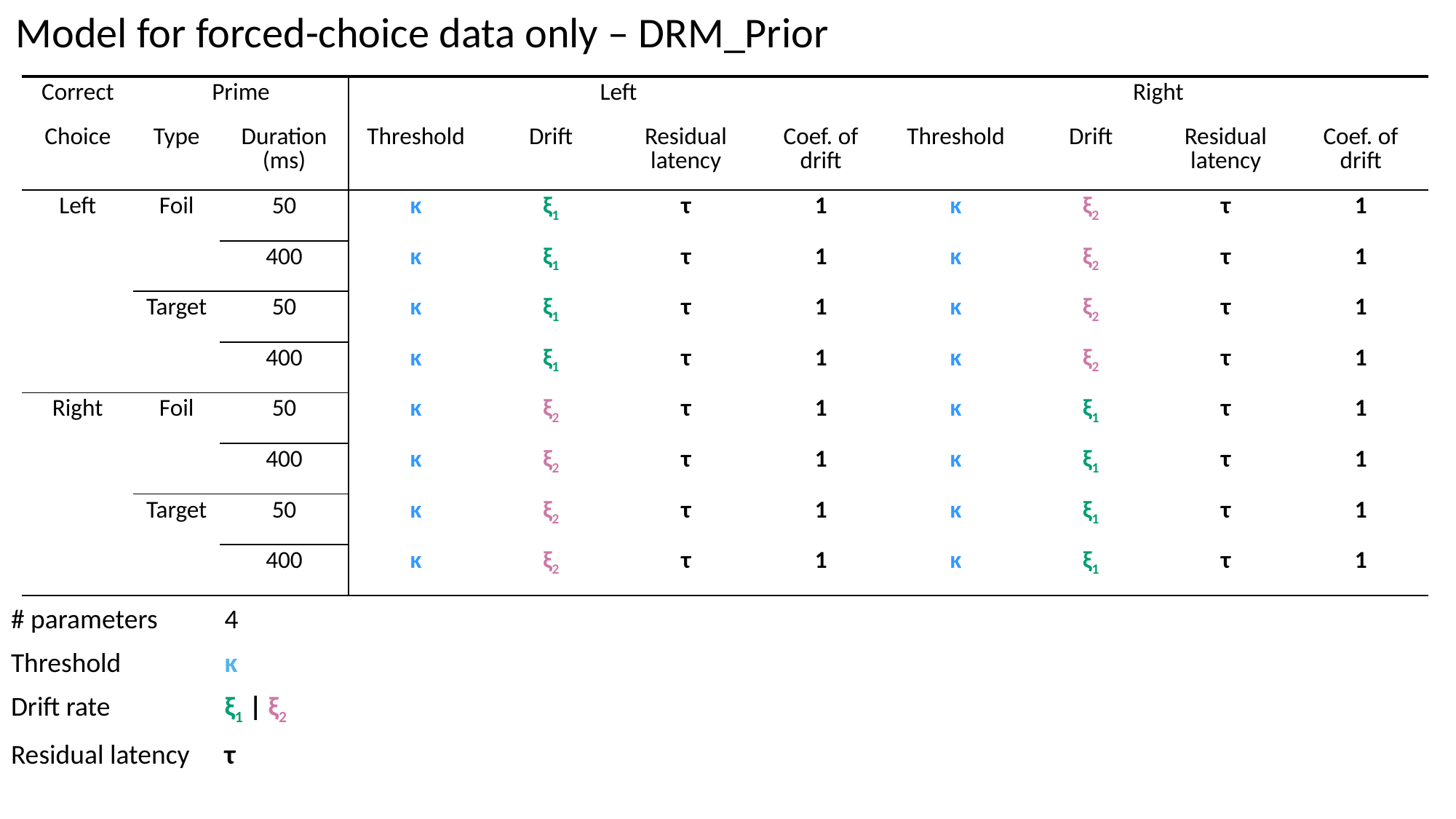

Model for forced-choice data only – DRM_Prior
| Correct | Prime |  | Left |  |  |  | Right |  |  |  |
| --- | --- | --- | --- | --- | --- | --- | --- | --- | --- | --- |
| Choice | Type | Duration (ms) | Threshold | Drift | Residual latency | Coef. of drift | Threshold | Drift | Residual latency | Coef. of drift |
| Left | Foil | 50 | κ | ξ1 | τ | 1 | κ | ξ2 | τ | 1 |
|  |  | 400 | κ | ξ1 | τ | 1 | κ | ξ2 | τ | 1 |
|  | Target | 50 | κ | ξ1 | τ | 1 | κ | ξ2 | τ | 1 |
|  |  | 400 | κ | ξ1 | τ | 1 | κ | ξ2 | τ | 1 |
| Right | Foil | 50 | κ | ξ2 | τ | 1 | κ | ξ1 | τ | 1 |
|  |  | 400 | κ | ξ2 | τ | 1 | κ | ξ1 | τ | 1 |
|  | Target | 50 | κ | ξ2 | τ | 1 | κ | ξ1 | τ | 1 |
|  |  | 400 | κ | ξ2 | τ | 1 | κ | ξ1 | τ | 1 |
| # parameters | 4 |
| --- | --- |
| Threshold | κ |
| Drift rate | ξ1 | ξ2 |
| Residual latency | τ |
|  |  |